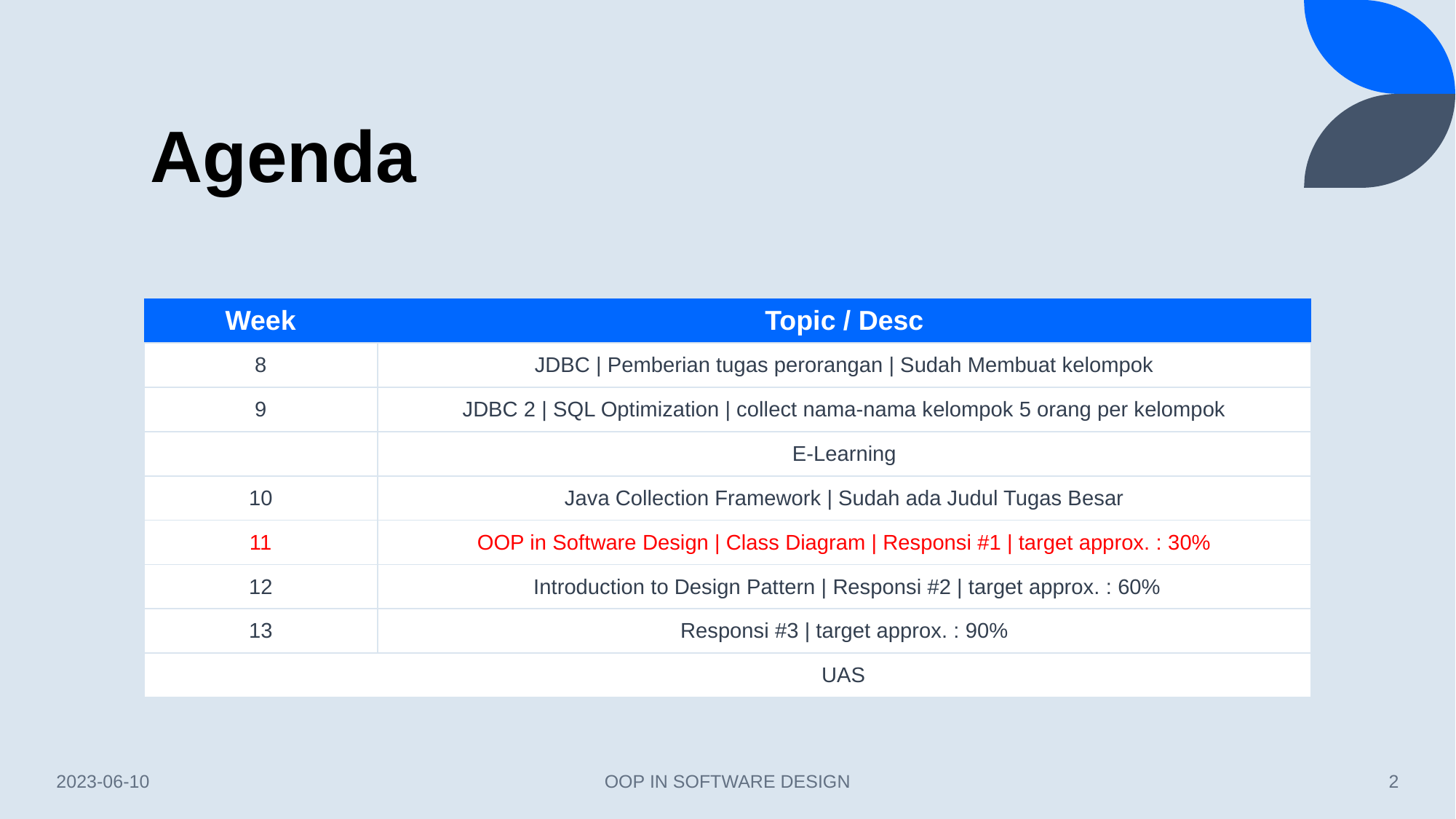

# Agenda
| Week | Topic / Desc |
| --- | --- |
| 8 | JDBC | Pemberian tugas perorangan | Sudah Membuat kelompok |
| 9 | JDBC 2 | SQL Optimization | collect nama-nama kelompok 5 orang per kelompok |
|  | E-Learning |
| 10 | Java Collection Framework | Sudah ada Judul Tugas Besar |
| 11 | OOP in Software Design | Class Diagram | Responsi #1 | target approx. : 30% |
| 12 | Introduction to Design Pattern | Responsi #2 | target approx. : 60% |
| 13 | Responsi #3 | target approx. : 90% |
| UAS |  |
2023-06-10
OOP IN SOFTWARE DESIGN
2